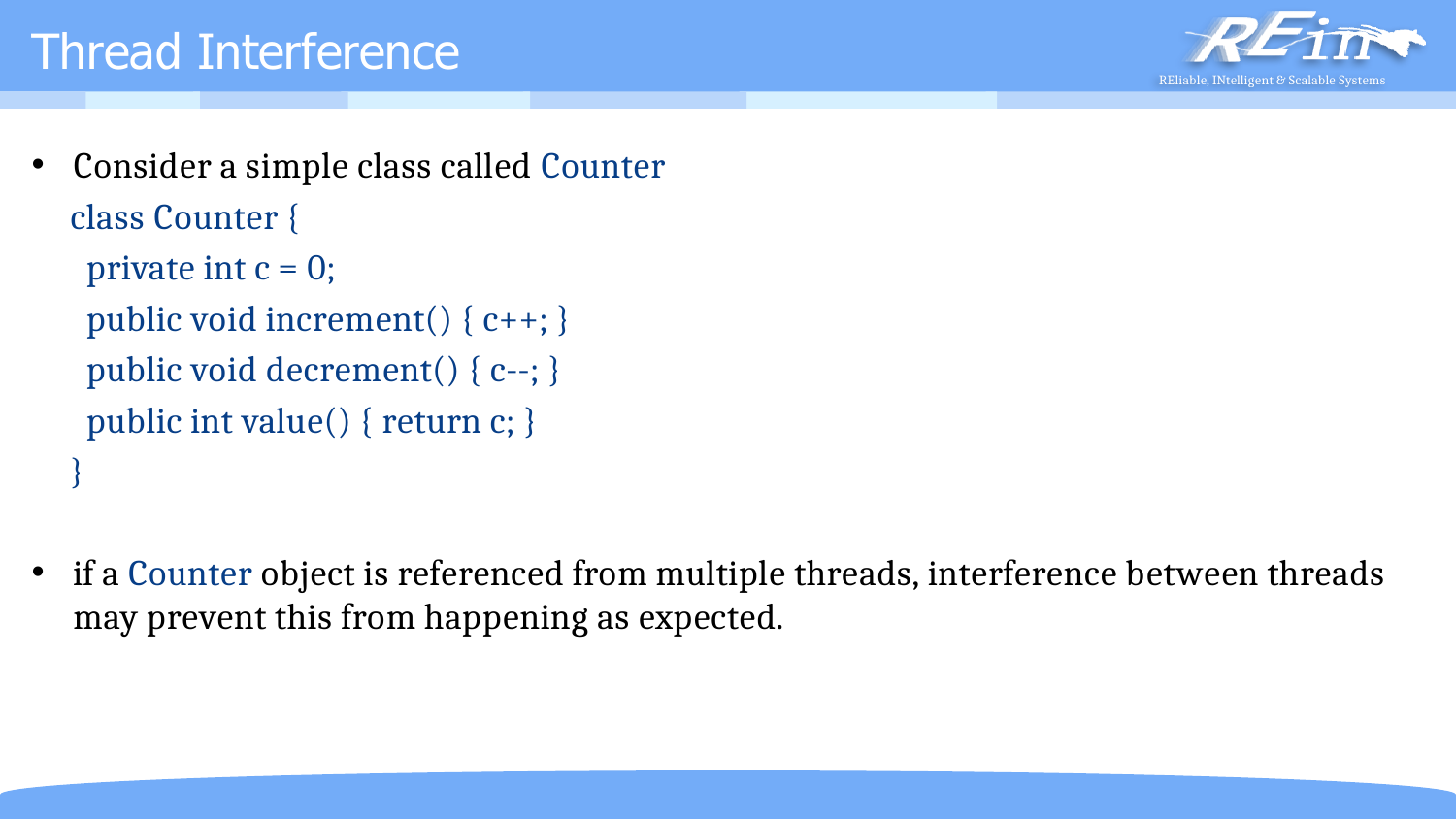

# Thread Interference
Consider a simple class called Counter
class Counter {
  private int c = 0;
  public void increment() { c++; }
  public void decrement() { c--; }
  public int value() { return c; }
}

if a Counter object is referenced from multiple threads, interference between threads may prevent this from happening as expected.

16